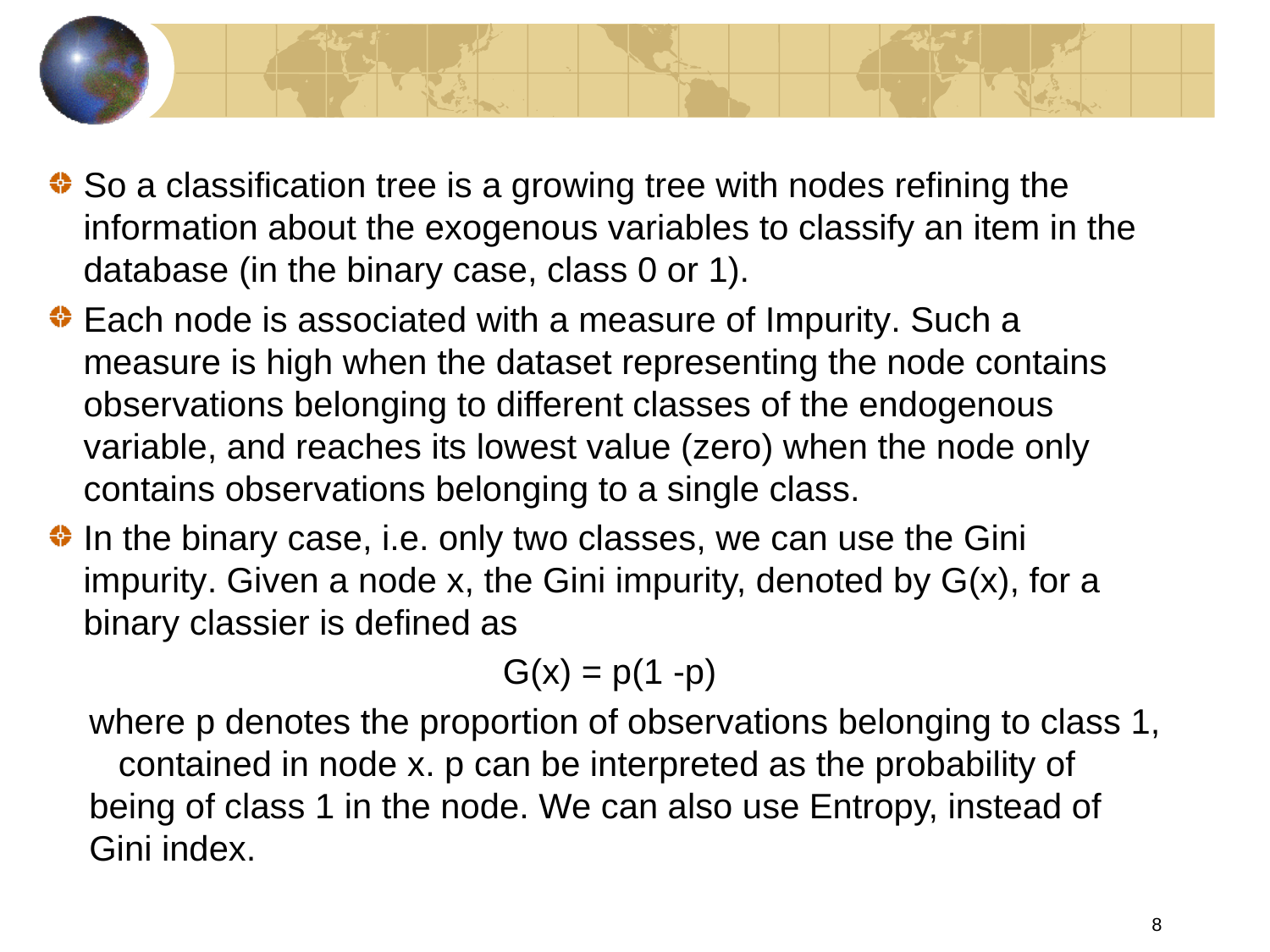

So a classification tree is a growing tree with nodes refining the information about the exogenous variables to classify an item in the database (in the binary case, class 0 or 1).
Each node is associated with a measure of Impurity. Such a measure is high when the dataset representing the node contains observations belonging to different classes of the endogenous variable, and reaches its lowest value (zero) when the node only contains observations belonging to a single class.
In the binary case, i.e. only two classes, we can use the Gini impurity. Given a node x, the Gini impurity, denoted by G(x), for a binary classier is defined as
 G(x) = p(1 -p)
where p denotes the proportion of observations belonging to class 1,    contained in node x. p can be interpreted as the probability of being of class 1 in the node. We can also use Entropy, instead of Gini index.

8